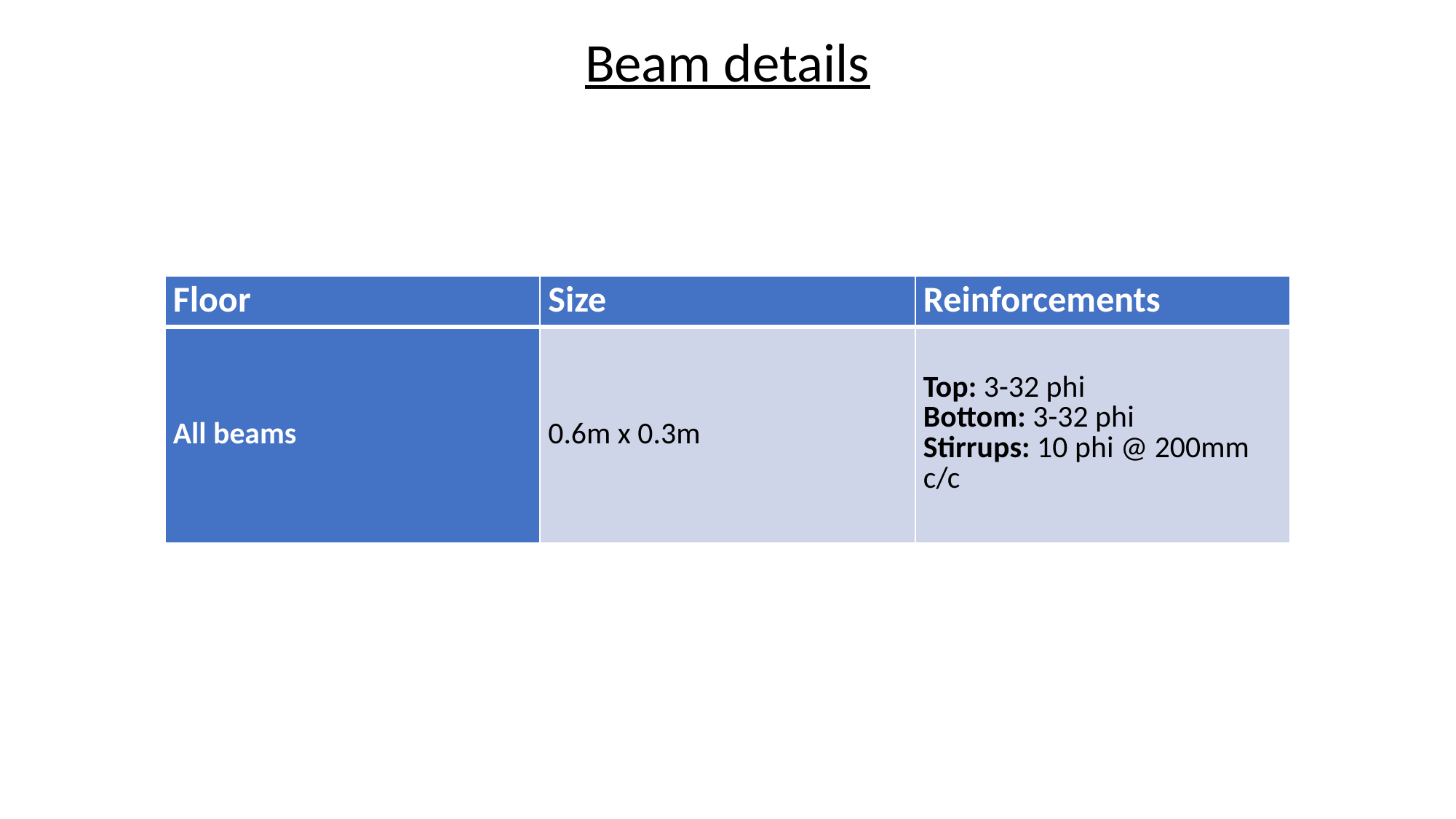

# Beam details
| Floor | Size | Reinforcements |
| --- | --- | --- |
| All beams | 0.6m x 0.3m | Top: 3-32 phi Bottom: 3-32 phi Stirrups: 10 phi @ 200mm c/c |